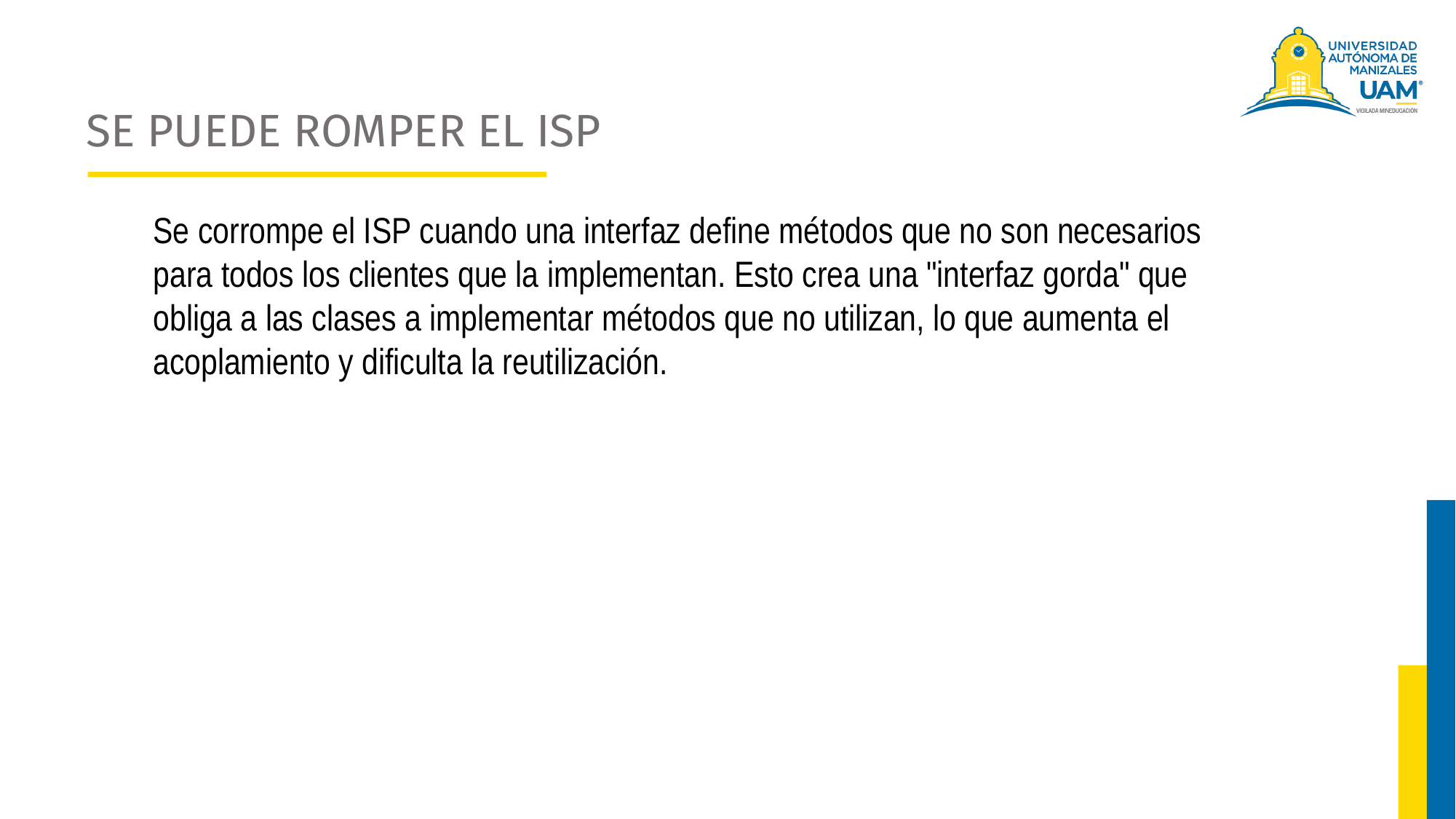

# SE PUEDE ROMPER EL ISP

Se corrompe el ISP cuando una interfaz define métodos que no son necesarios para todos los clientes que la implementan. Esto crea una "interfaz gorda" que obliga a las clases a implementar métodos que no utilizan, lo que aumenta el acoplamiento y dificulta la reutilización.